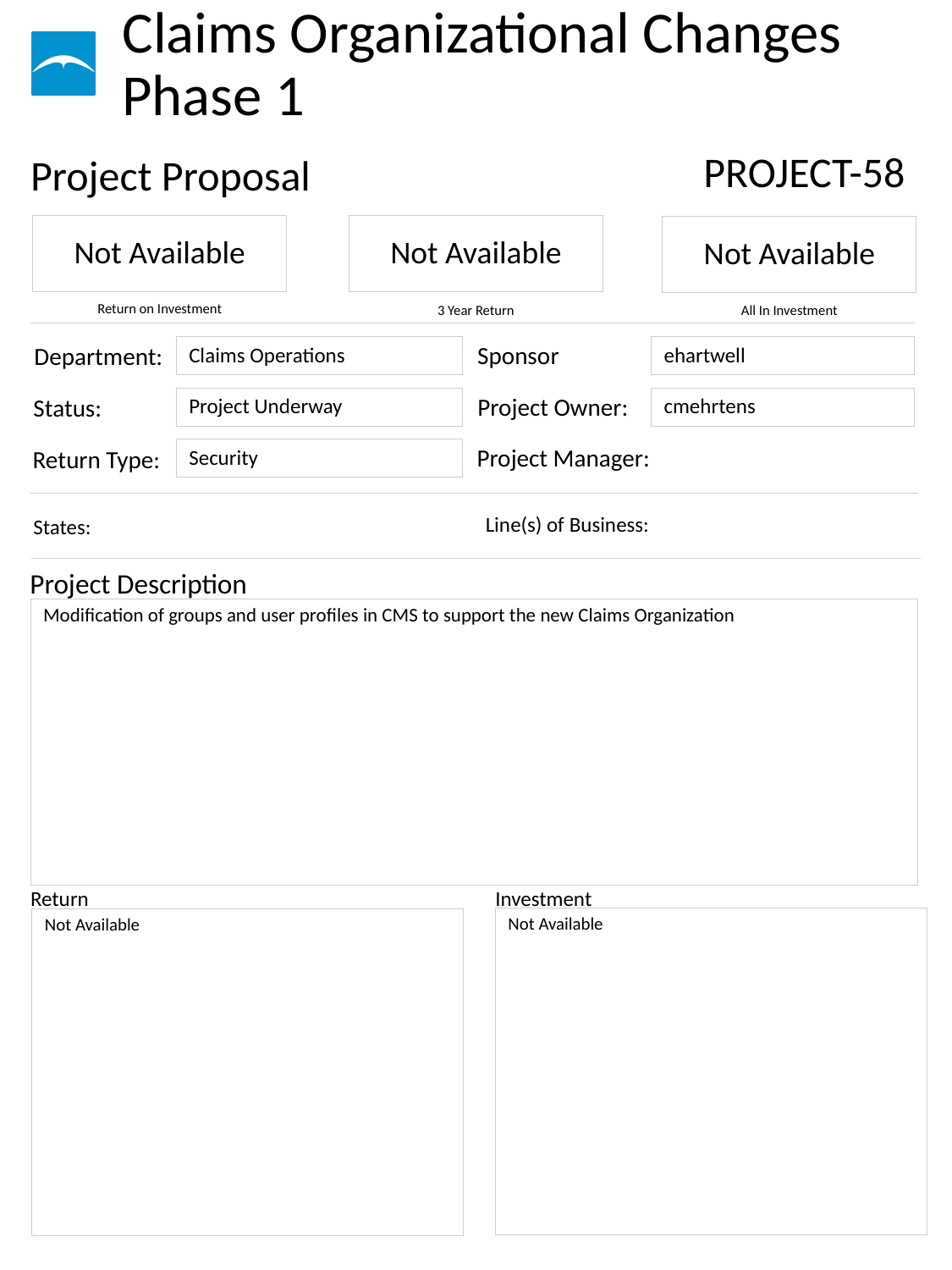

# Claims Organizational Changes Phase 1
PROJECT-58
Not Available
Not Available
Not Available
Claims Operations
ehartwell
Project Underway
cmehrtens
Security

Modification of groups and user profiles in CMS to support the new Claims Organization
Not Available
Not Available